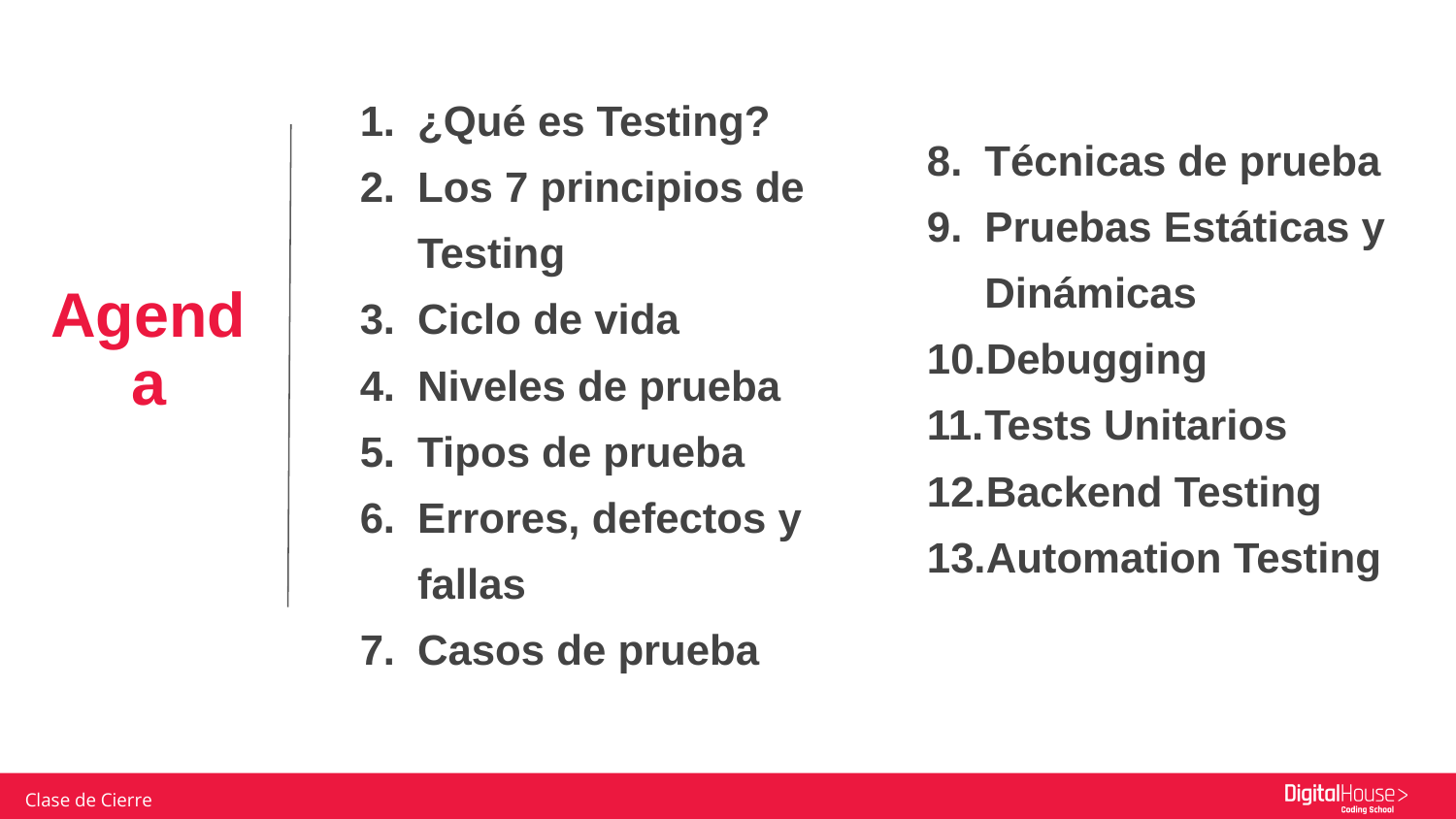

¿Qué es Testing?
Los 7 principios de Testing
Ciclo de vida
Niveles de prueba
Tipos de prueba
Errores, defectos y fallas
Casos de prueba

Técnicas de prueba
Pruebas Estáticas y Dinámicas
Debugging
Tests Unitarios
Backend Testing
Automation Testing
Agenda